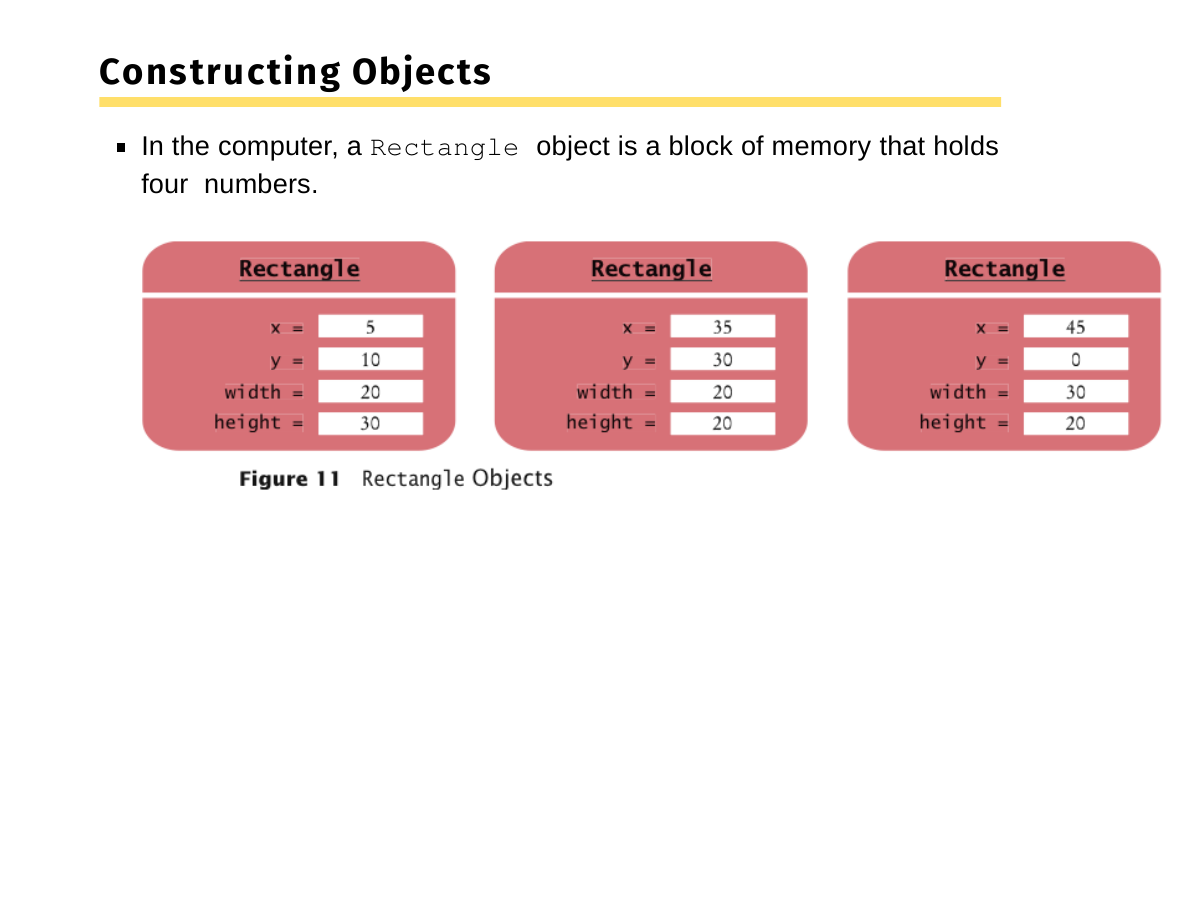

# Constructing Objects

In the computer, a Rectangle object is a block of memory that holds four  numbers.